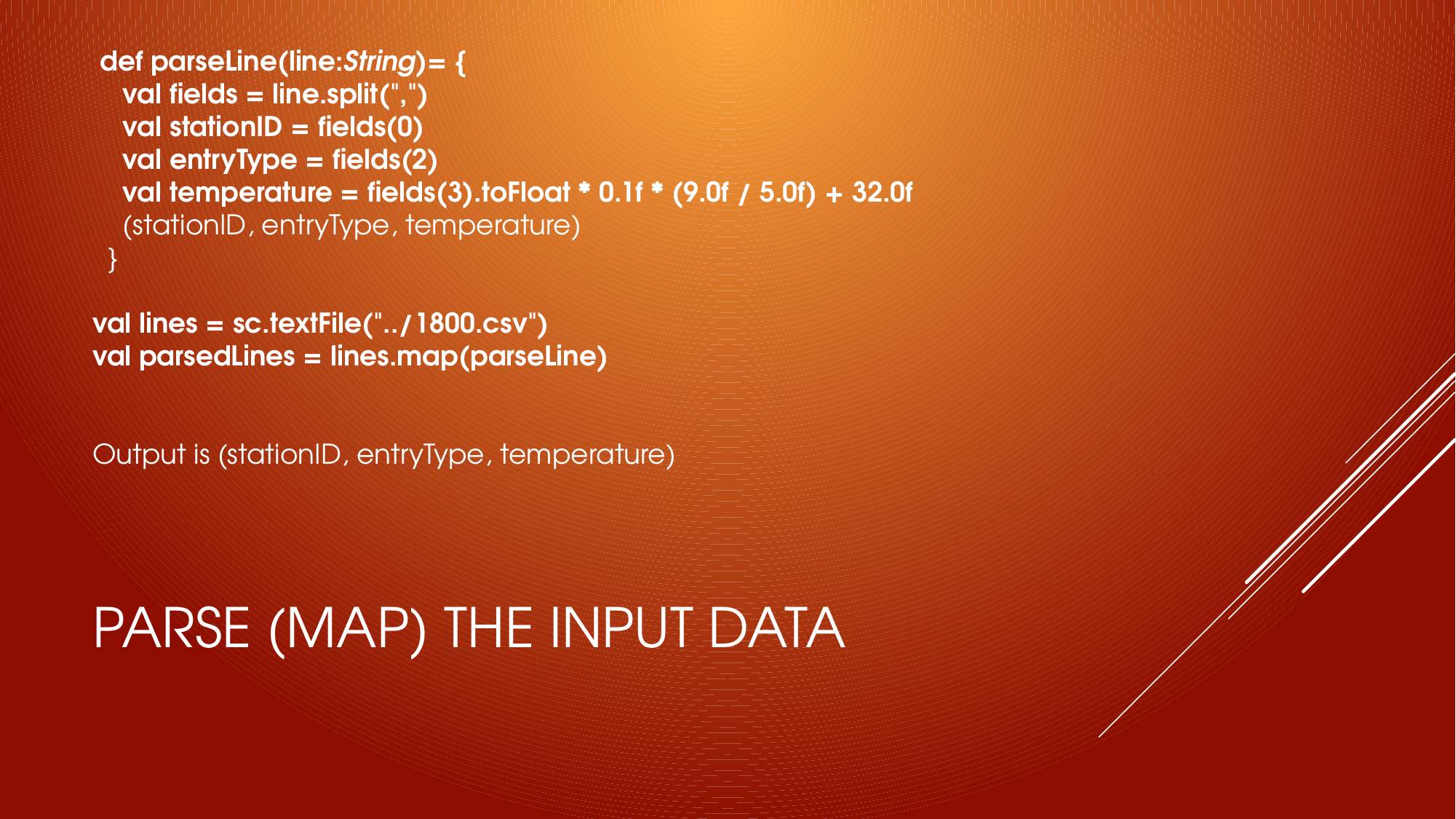

def parseLine(line:String)= {
    val fields = line.split(",")
    val stationID = fields(0)
    val entryType = fields(2)
    val temperature = fields(3).toFloat * 0.1f * (9.0f / 5.0f) + 32.0f
    (stationID, entryType, temperature)
  }

val lines = sc.textFile("../1800.csv")
val parsedLines = lines.map(parseLine)

Output is (stationID, entryType, temperature)
# Parse (map) the input data